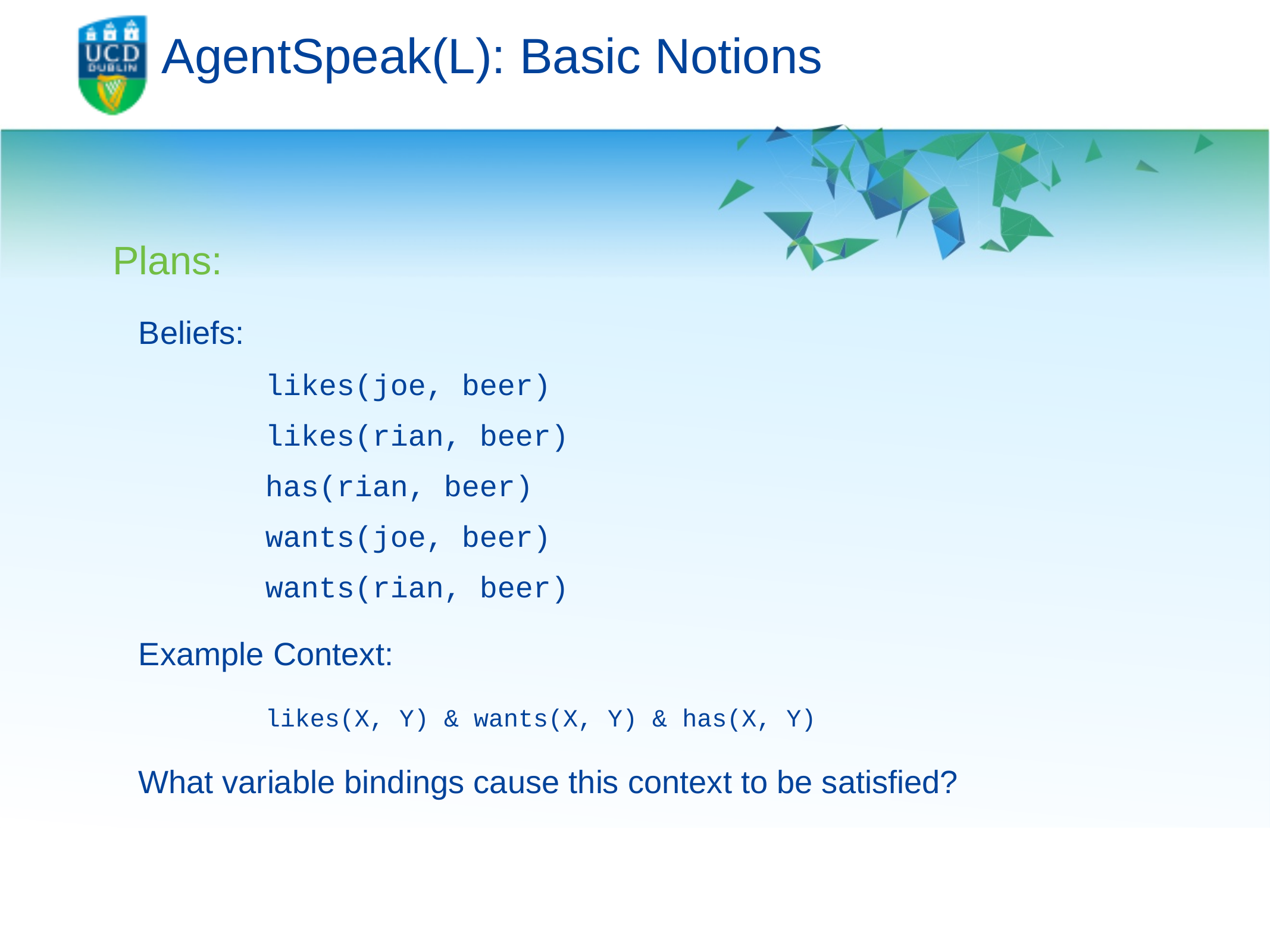

# AgentSpeak(L): Basic Notions
Plans:
Beliefs:
	likes(joe, beer)
	likes(rian, beer)
	has(rian, beer)
	wants(joe, beer)
	wants(rian, beer)
Example Context:
	likes(X, Y) & wants(X, Y) & has(X, Y)
What variable bindings cause this context to be satisfied?